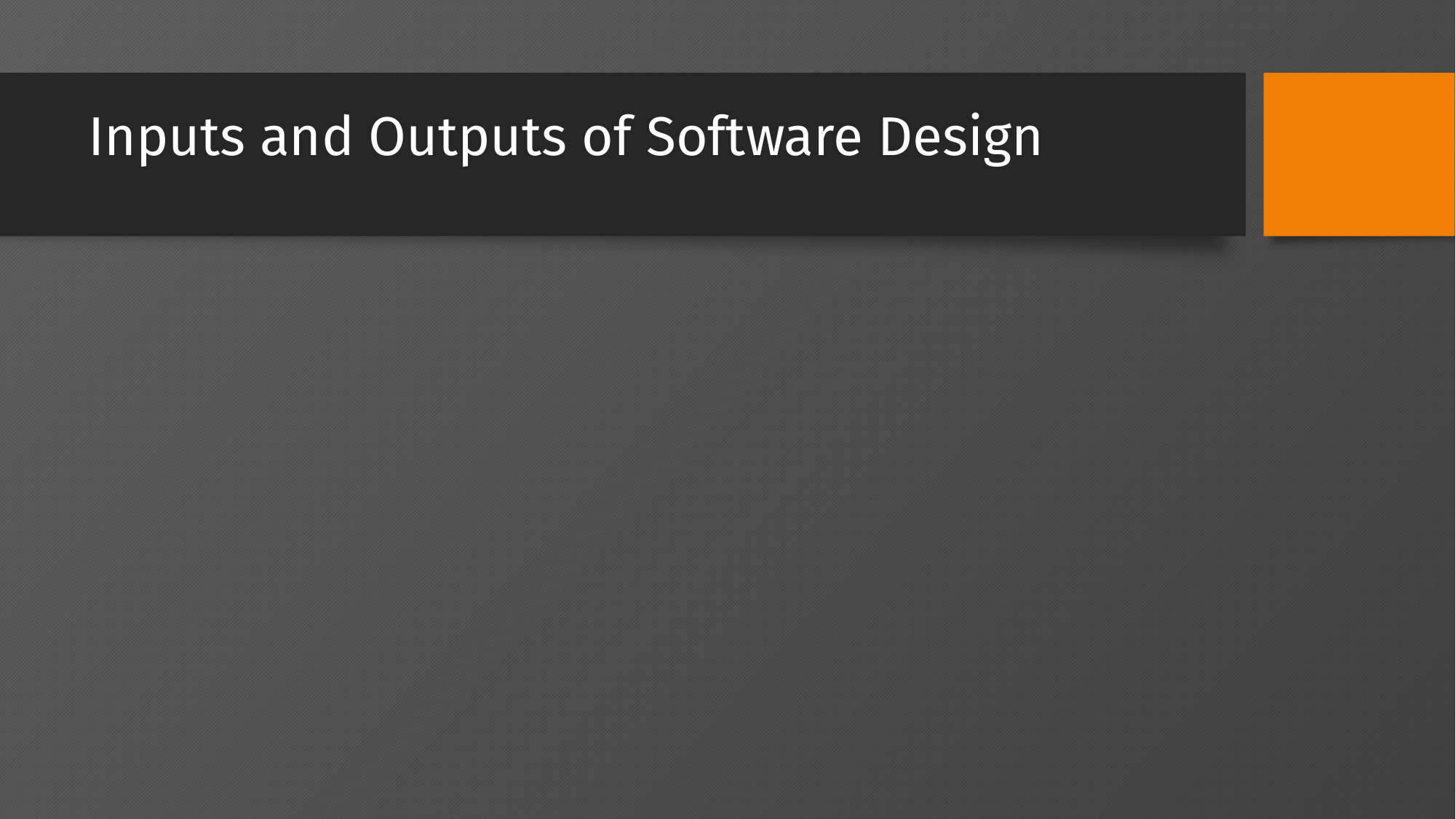

# Inputs and Outputs of Software Design